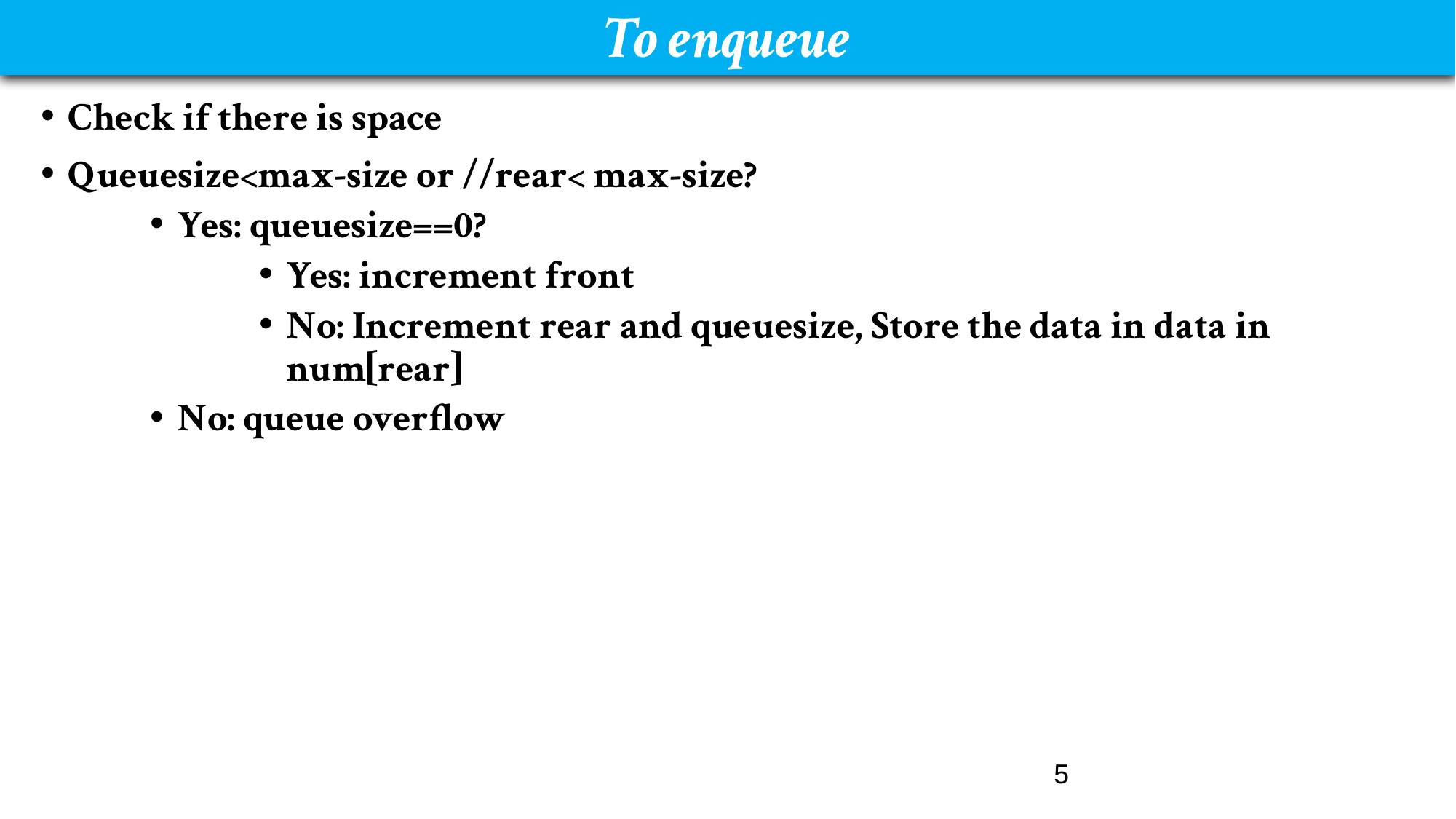

# To enqueue
Check if there is space
Queuesize<max-size or //rear< max-size?
Yes: queuesize==0?
Yes: increment front
No: Increment rear and queuesize, Store the data in data in num[rear]
No: queue overflow
5